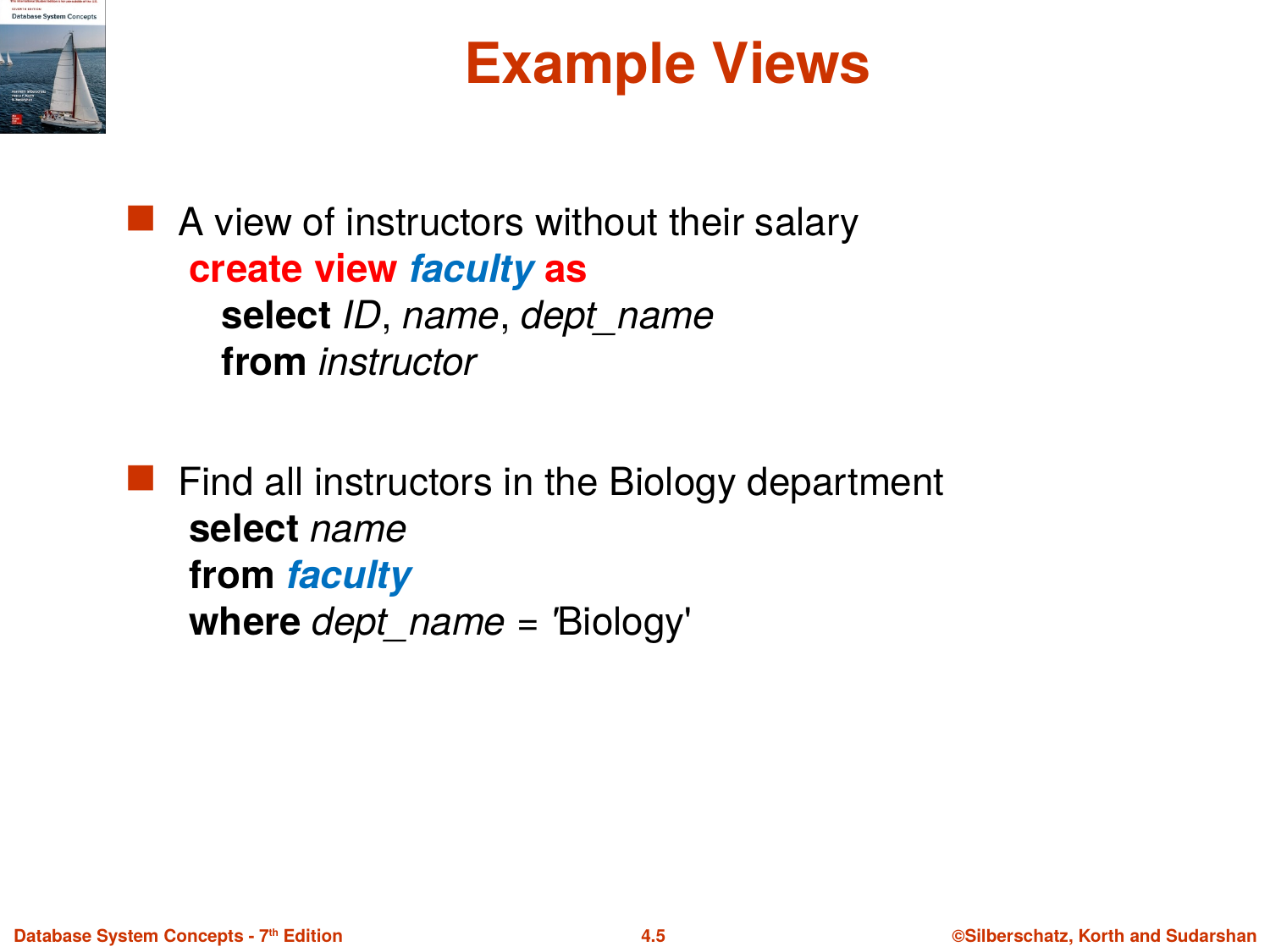

# Example Views
A view of instructors without their salary
 create view faculty as
    select ID, name, dept_name
    from instructor

Find all instructors in the Biology department
 select name
 from faculty
 where dept_name = 'Biology'